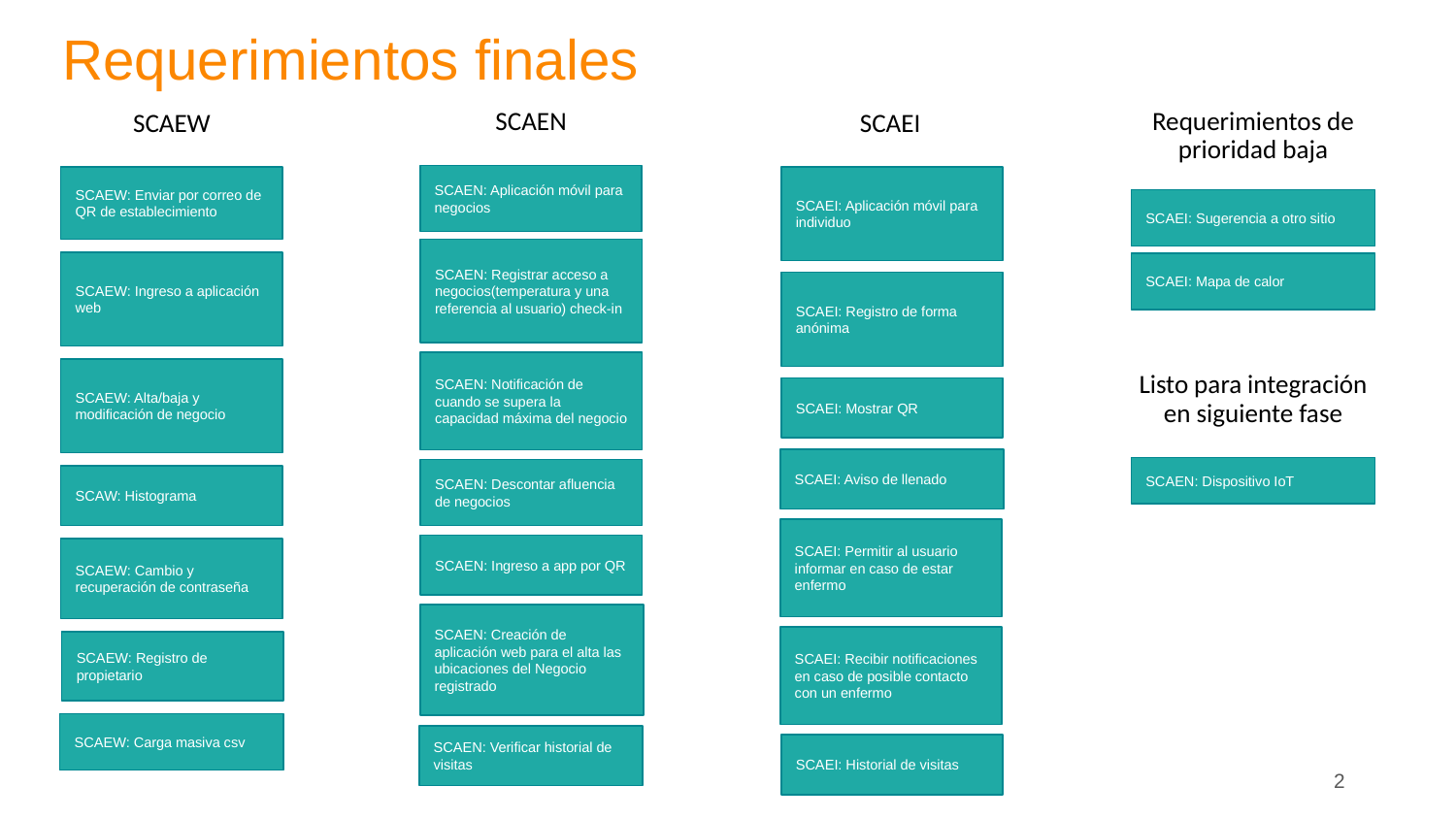

# Requerimientos finales
SCAEN
Requerimientos de prioridad baja

SCAEW
SCAEI
SCAEN: Aplicación móvil para negocios
SCAEW: Enviar por correo de QR de establecimiento
SCAEI: Aplicación móvil para individuo
SCAEI: Sugerencia a otro sitio
SCAEN: Registrar acceso a negocios(temperatura y una referencia al usuario) check-in
SCAEW: Ingreso a aplicación web
SCAEI: Mapa de calor
SCAEI: Registro de forma anónima
SCAEN: Notificación de cuando se supera la capacidad máxima del negocio
SCAEW: Alta/baja y modificación de negocio
Listo para integración en siguiente fase
SCAEI: Mostrar QR
SCAEI: Aviso de llenado
SCAEN: Dispositivo IoT
SCAEN: Descontar afluencia de negocios
SCAW: Histograma
SCAEI: Permitir al usuario informar en caso de estar enfermo
SCAEN: Ingreso a app por QR
SCAEW: Cambio y recuperación de contraseña
SCAEN: Creación de aplicación web para el alta las ubicaciones del Negocio registrado
SCAEI: Recibir notificaciones en caso de posible contacto con un enfermo
SCAEW: Registro de propietario
SCAEW: Carga masiva csv
SCAEN: Verificar historial de visitas
SCAEI: Historial de visitas
2